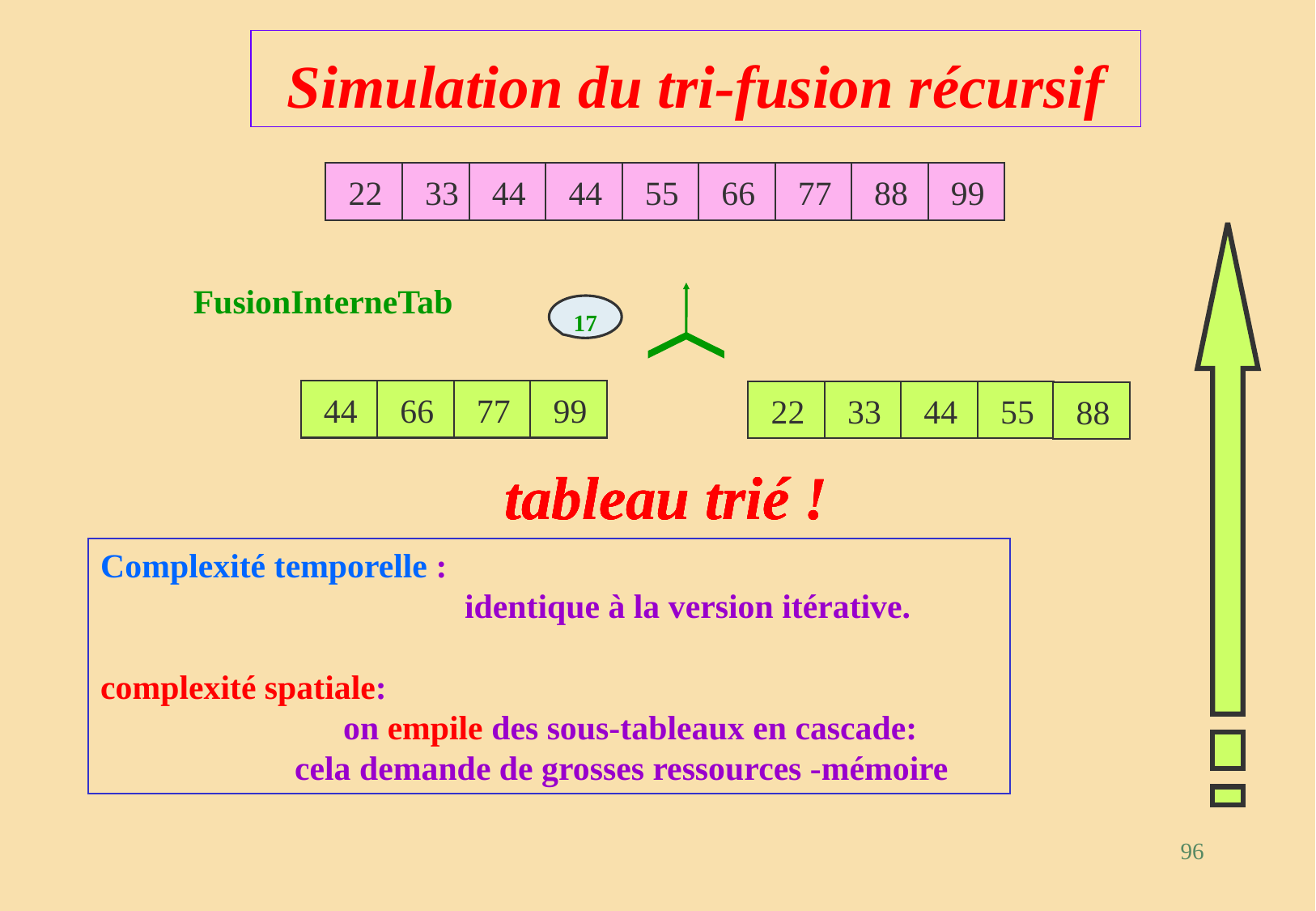

# Simulation du tri-fusion récursif

22

33

44

44

55

66

77

88

99

17
FusionInterneTab

44

66

77

99

22

33

44

55

88

tableau trié !
tableau trié !
tableau trié !
tableau trié !

Complexité temporelle :
			identique à la version itérative.

complexité spatiale:
		on empile des sous-tableaux en cascade:
                  cela demande de grosses ressources -mémoire
96